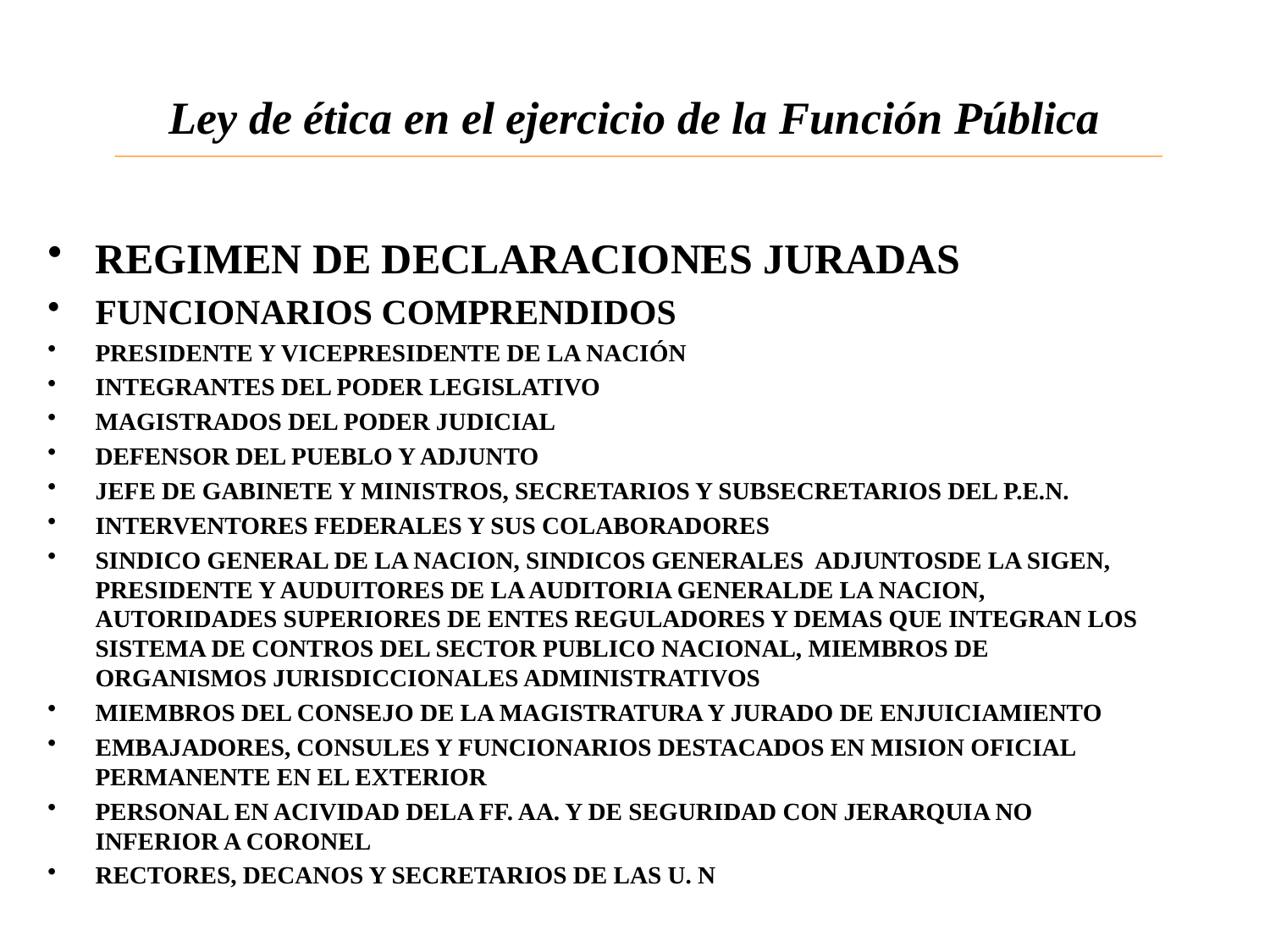

# Ley de ética en el ejercicio de la Función Pública

REGIMEN DE DECLARACIONES JURADAS
FUNCIONARIOS COMPRENDIDOS
PRESIDENTE Y VICEPRESIDENTE DE LA NACIÓN
INTEGRANTES DEL PODER LEGISLATIVO
MAGISTRADOS DEL PODER JUDICIAL
DEFENSOR DEL PUEBLO Y ADJUNTO
JEFE DE GABINETE Y MINISTROS, SECRETARIOS Y SUBSECRETARIOS DEL P.E.N.
INTERVENTORES FEDERALES Y SUS COLABORADORES
SINDICO GENERAL DE LA NACION, SINDICOS GENERALES  ADJUNTOSDE LA SIGEN, PRESIDENTE Y AUDUITORES DE LA AUDITORIA GENERALDE LA NACION, AUTORIDADES SUPERIORES DE ENTES REGULADORES Y DEMAS QUE INTEGRAN LOS SISTEMA DE CONTROS DEL SECTOR PUBLICO NACIONAL, MIEMBROS DE ORGANISMOS JURISDICCIONALES ADMINISTRATIVOS
MIEMBROS DEL CONSEJO DE LA MAGISTRATURA Y JURADO DE ENJUICIAMIENTO
EMBAJADORES, CONSULES Y FUNCIONARIOS DESTACADOS EN MISION OFICIAL PERMANENTE EN EL EXTERIOR
PERSONAL EN ACIVIDAD DELA FF. AA. Y DE SEGURIDAD CON JERARQUIA NO INFERIOR A CORONEL
RECTORES, DECANOS Y SECRETARIOS DE LAS U. N